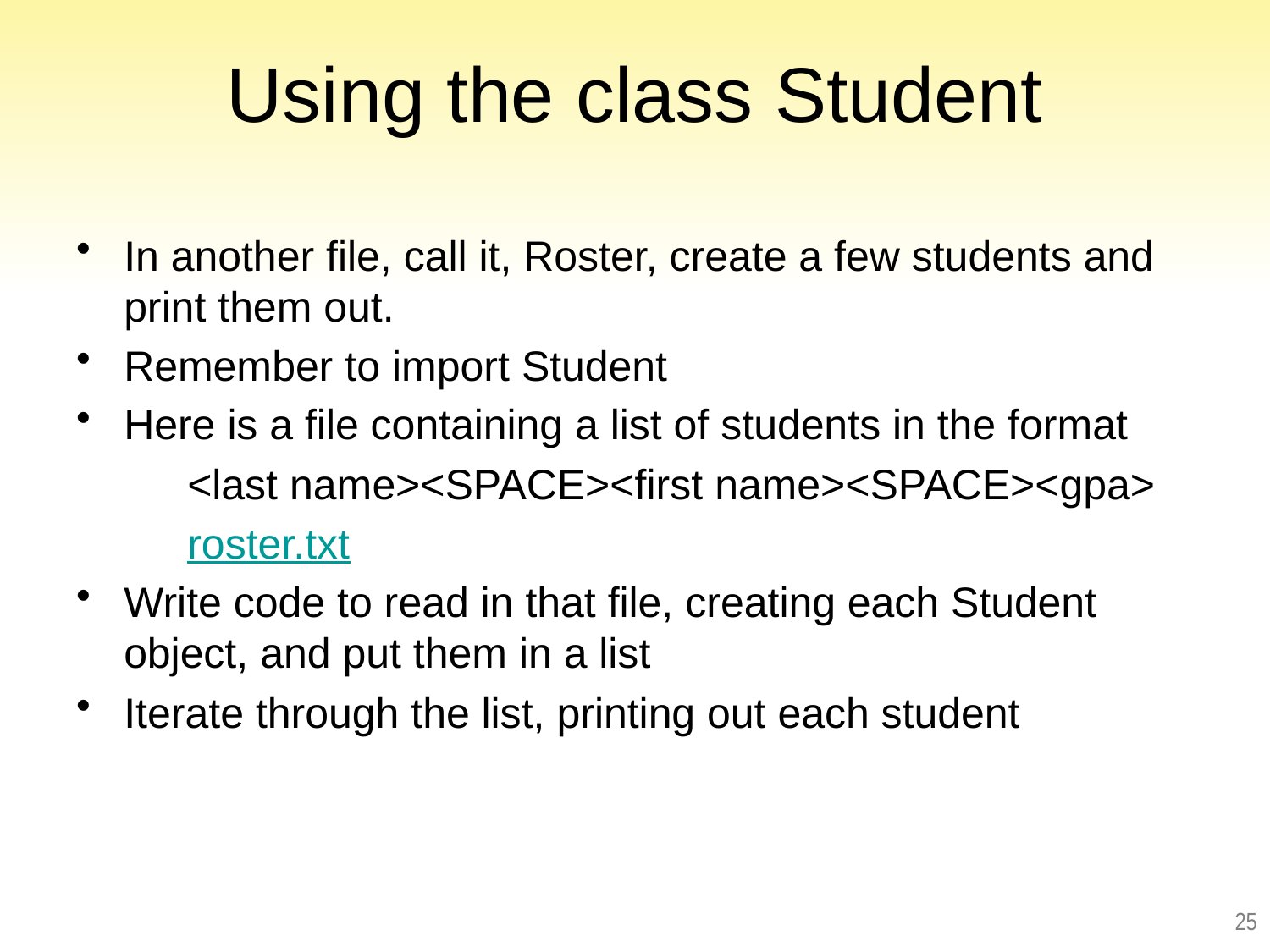

# Using the class Student
In another file, call it, Roster, create a few students and print them out.
Remember to import Student
Here is a file containing a list of students in the format
<last name><SPACE><first name><SPACE><gpa>
roster.txt
Write code to read in that file, creating each Student object, and put them in a list
Iterate through the list, printing out each student

25